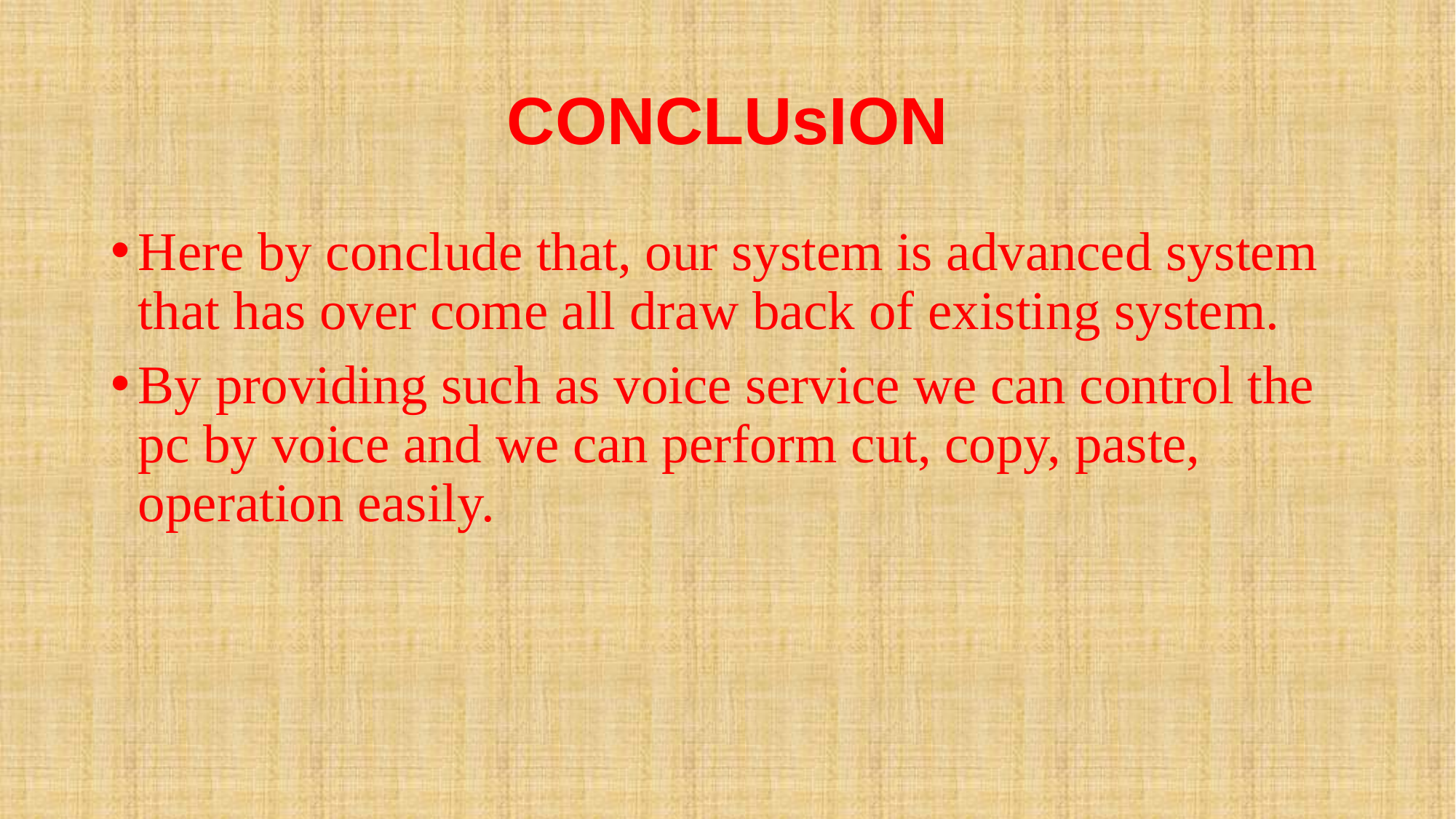

# CONCLUsION
Here by conclude that, our system is advanced system that has over come all draw back of existing system.
By providing such as voice service we can control the pc by voice and we can perform cut, copy, paste, operation easily.